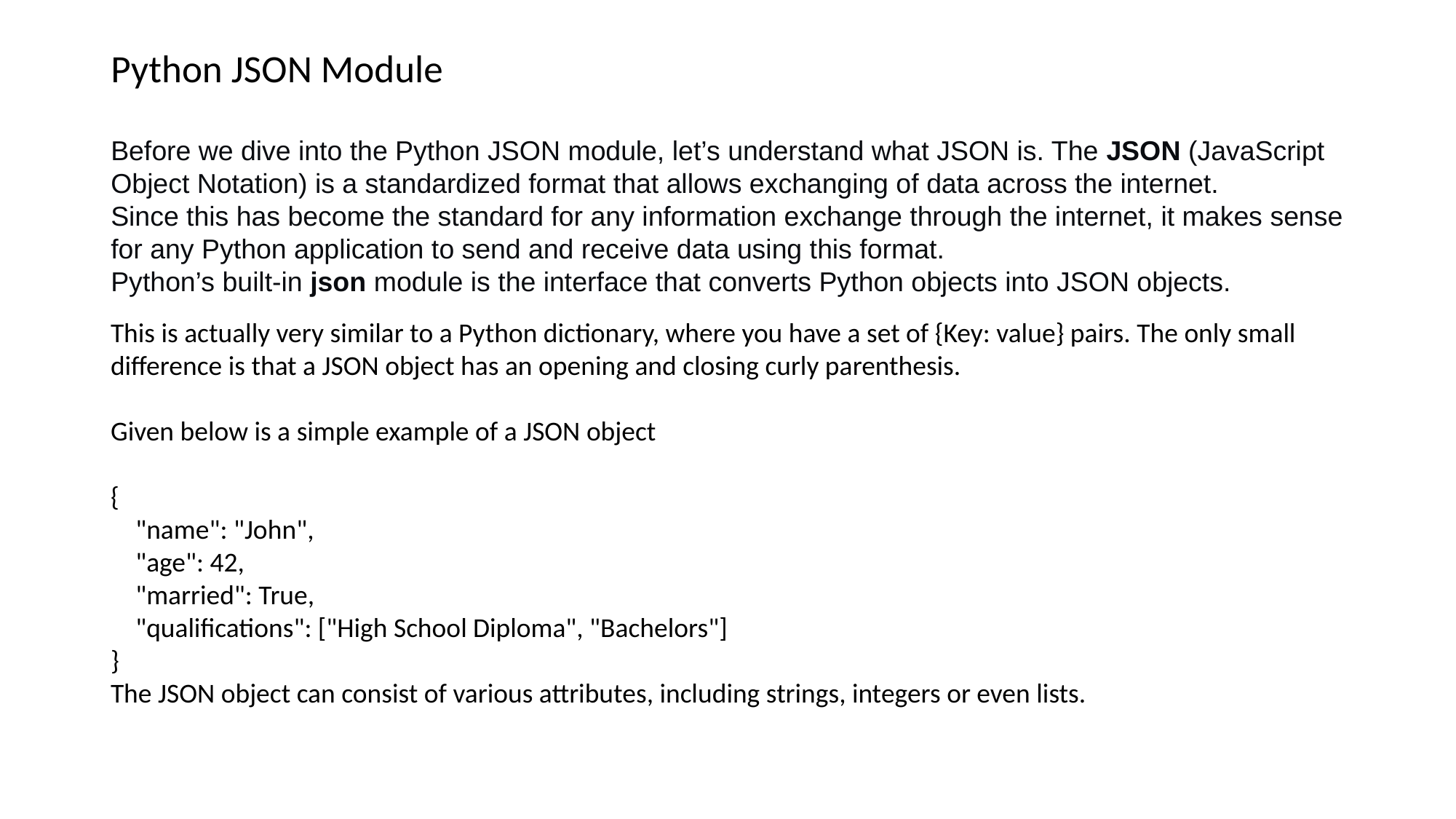

# Python JSON Module
Before we dive into the Python JSON module, let’s understand what JSON is. The JSON (JavaScript Object Notation) is a standardized format that allows exchanging of data across the internet.
Since this has become the standard for any information exchange through the internet, it makes sense for any Python application to send and receive data using this format.
Python’s built-in json module is the interface that converts Python objects into JSON objects.

This is actually very similar to a Python dictionary, where you have a set of {Key: value} pairs. The only small difference is that a JSON object has an opening and closing curly parenthesis.

Given below is a simple example of a JSON object

{
    "name": "John",
    "age": 42,
    "married": True,
    "qualifications": ["High School Diploma", "Bachelors"]
}
The JSON object can consist of various attributes, including strings, integers or even lists.